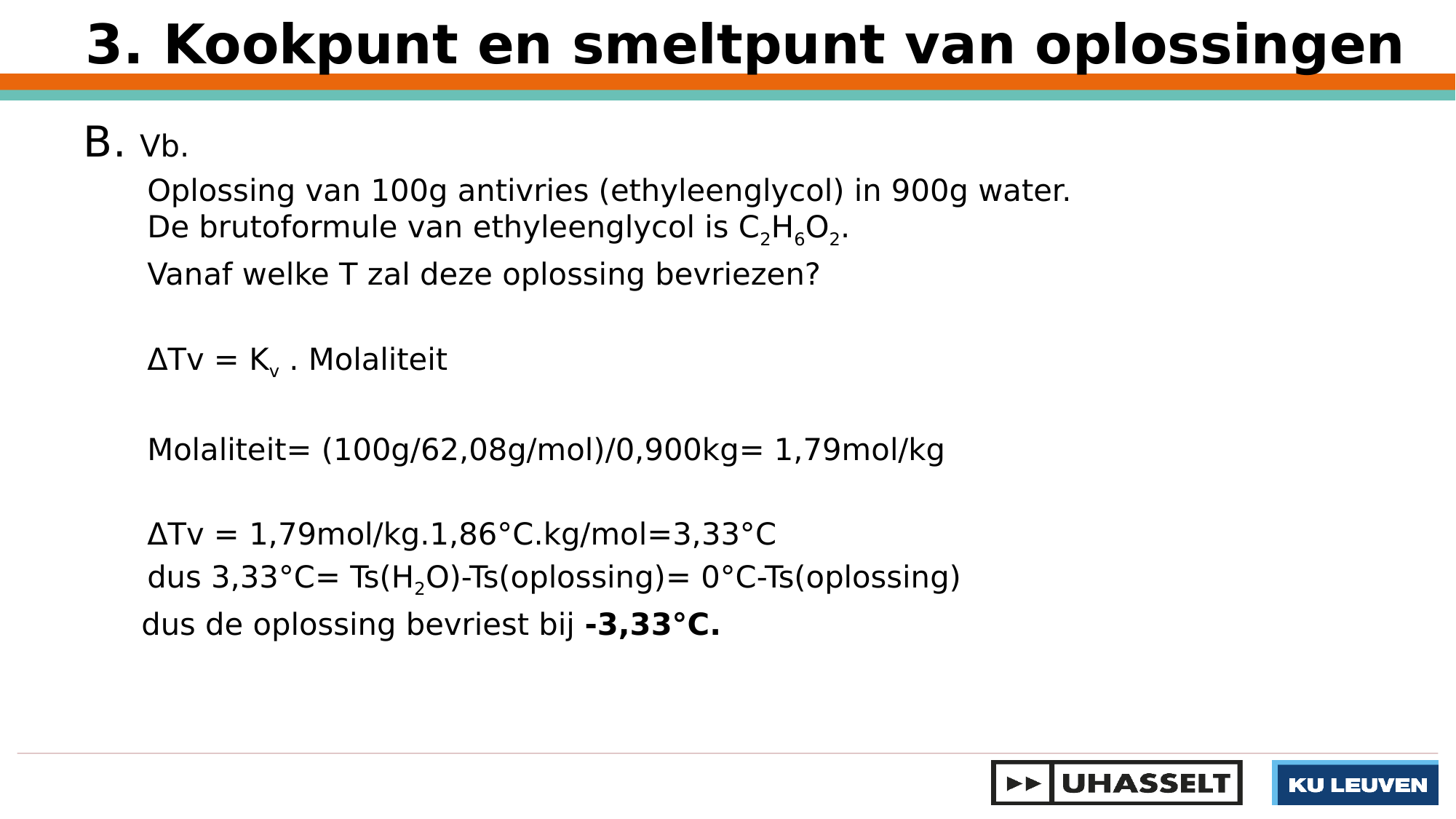

3. Kookpunt en smeltpunt van oplossingen
B. Vb.
Oplossing van 100g antivries (ethyleenglycol) in 900g water.
De brutoformule van ethyleenglycol is C2H6O2.
Vanaf welke T zal deze oplossing bevriezen?

ΔTv = Kv . Molaliteit

Molaliteit= (100g/62,08g/mol)/0,900kg= 1,79mol/kg

ΔTv = 1,79mol/kg.1,86°C.kg/mol=3,33°C
dus 3,33°C= Ts(H2O)-Ts(oplossing)= 0°C-Ts(oplossing)
      dus de oplossing bevriest bij -3,33°C.